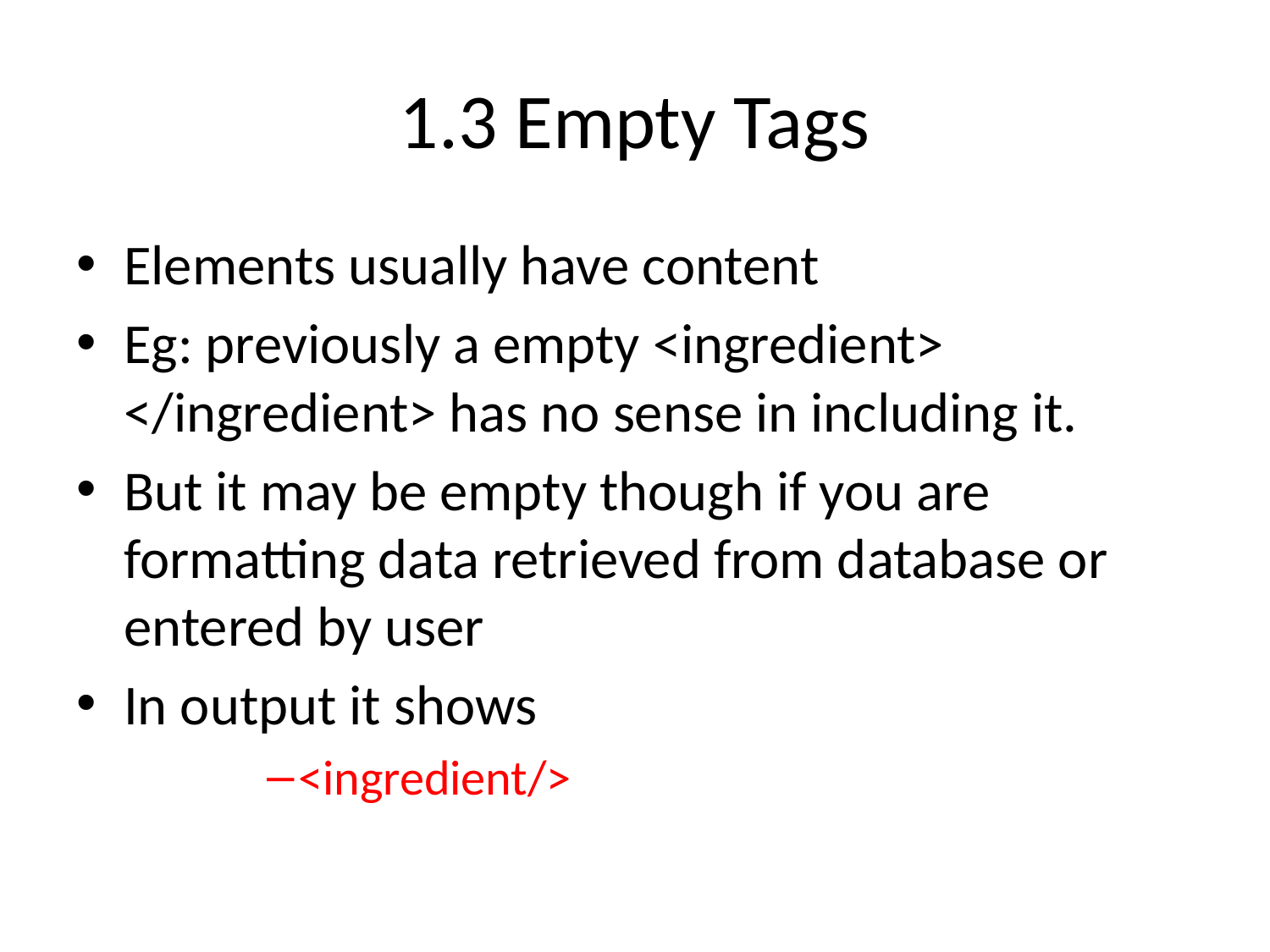

# 1.3 Empty Tags
Elements usually have content
Eg: previously a empty <ingredient> </ingredient> has no sense in including it.
But it may be empty though if you are formatting data retrieved from database or entered by user
In output it shows
<ingredient/>